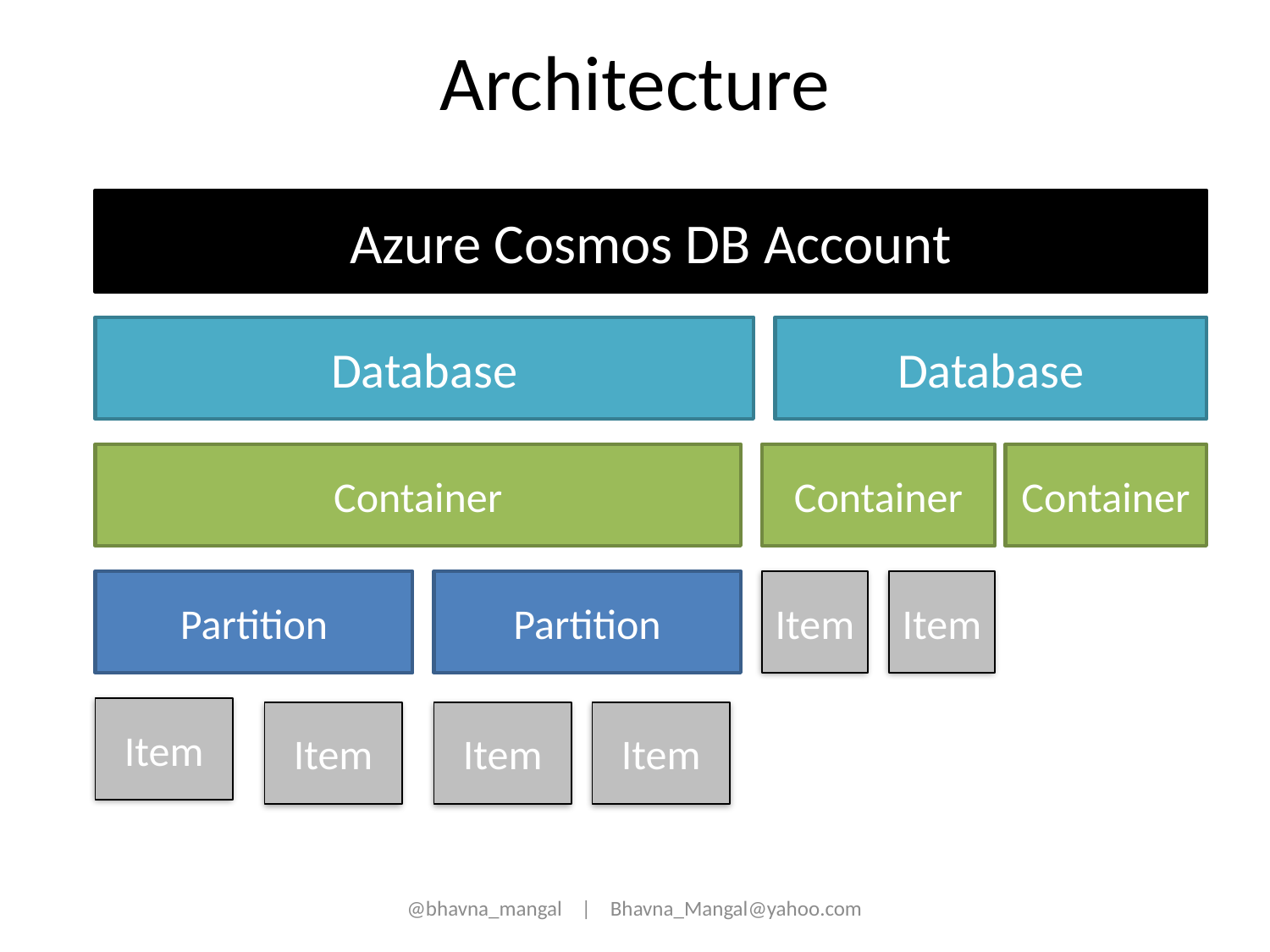

# Architecture
Azure Cosmos DB Account
Database
Database
Container
Container
Container
Partition
Partition
Item
Item
Item
Item
Item
Item
@bhavna_mangal    |    Bhavna_Mangal@yahoo.com